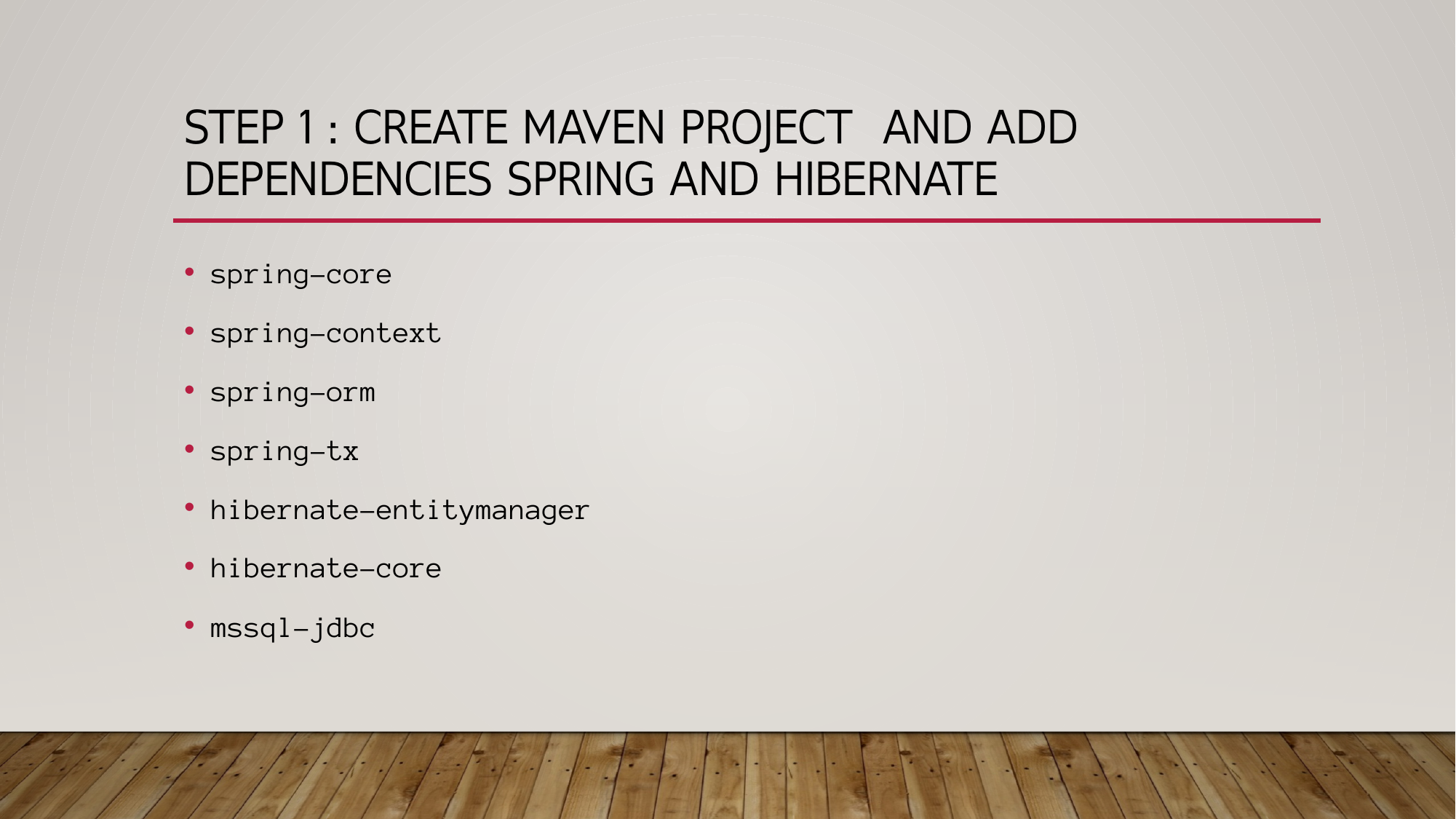

# Step 1 : Create maven project  and add dependencies Spring and Hibernate
spring-core
spring-context
spring-orm
spring-tx
hibernate-entitymanager
hibernate-core
mssql-jdbc